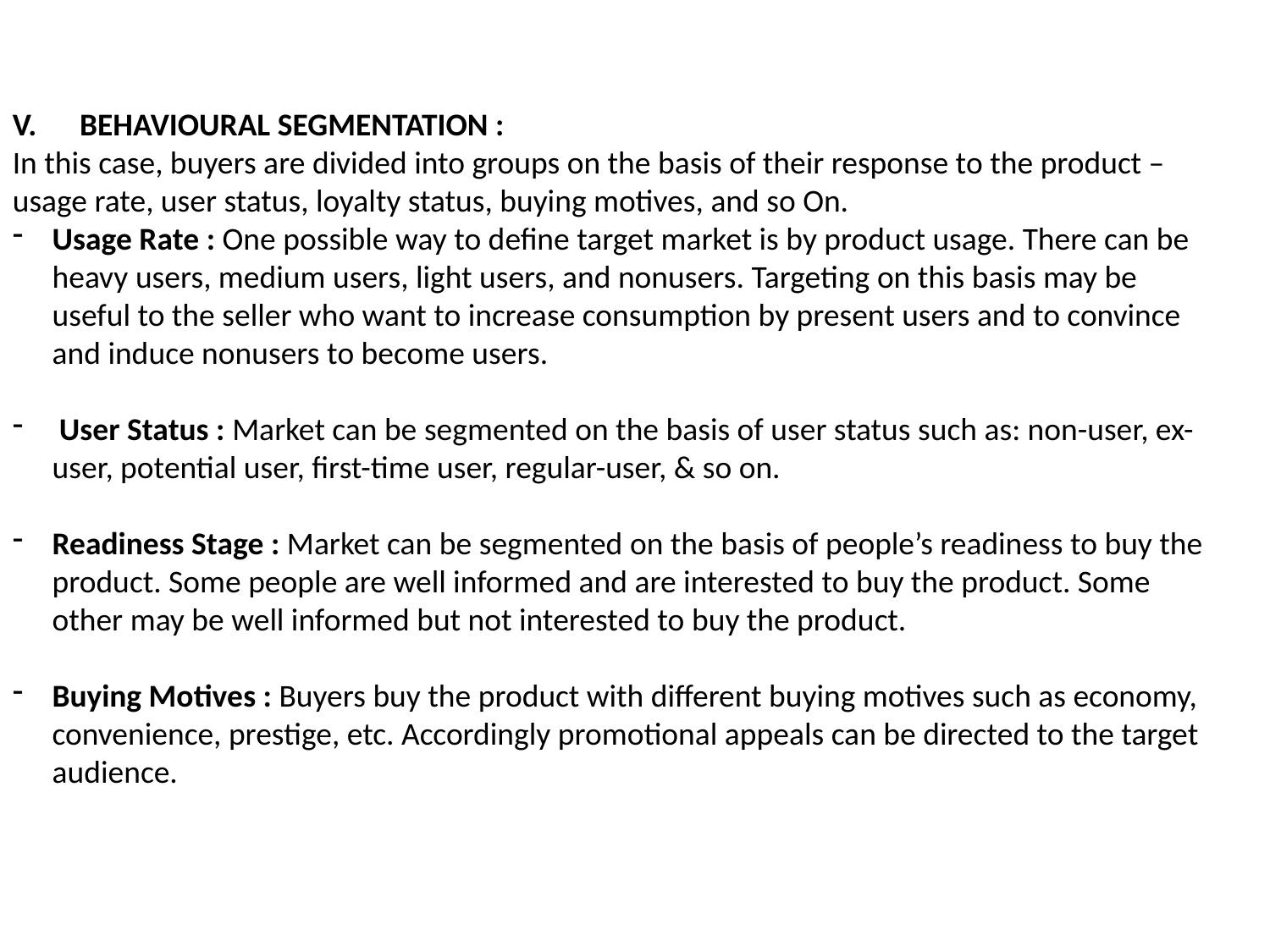

V.      BEHAVIOURAL SEGMENTATION :
In this case, buyers are divided into groups on the basis of their response to the product – usage rate, user status, loyalty status, buying motives, and so On.
Usage Rate : One possible way to define target market is by product usage. There can be heavy users, medium users, light users, and nonusers. Targeting on this basis may be useful to the seller who want to increase consumption by present users and to convince and induce nonusers to become users.

 User Status : Market can be segmented on the basis of user status such as: non-user, ex-user, potential user, first-time user, regular-user, & so on.

Readiness Stage : Market can be segmented on the basis of people’s readiness to buy the product. Some people are well informed and are interested to buy the product. Some other may be well informed but not interested to buy the product.

Buying Motives : Buyers buy the product with different buying motives such as economy, convenience, prestige, etc. Accordingly promotional appeals can be directed to the target audience.